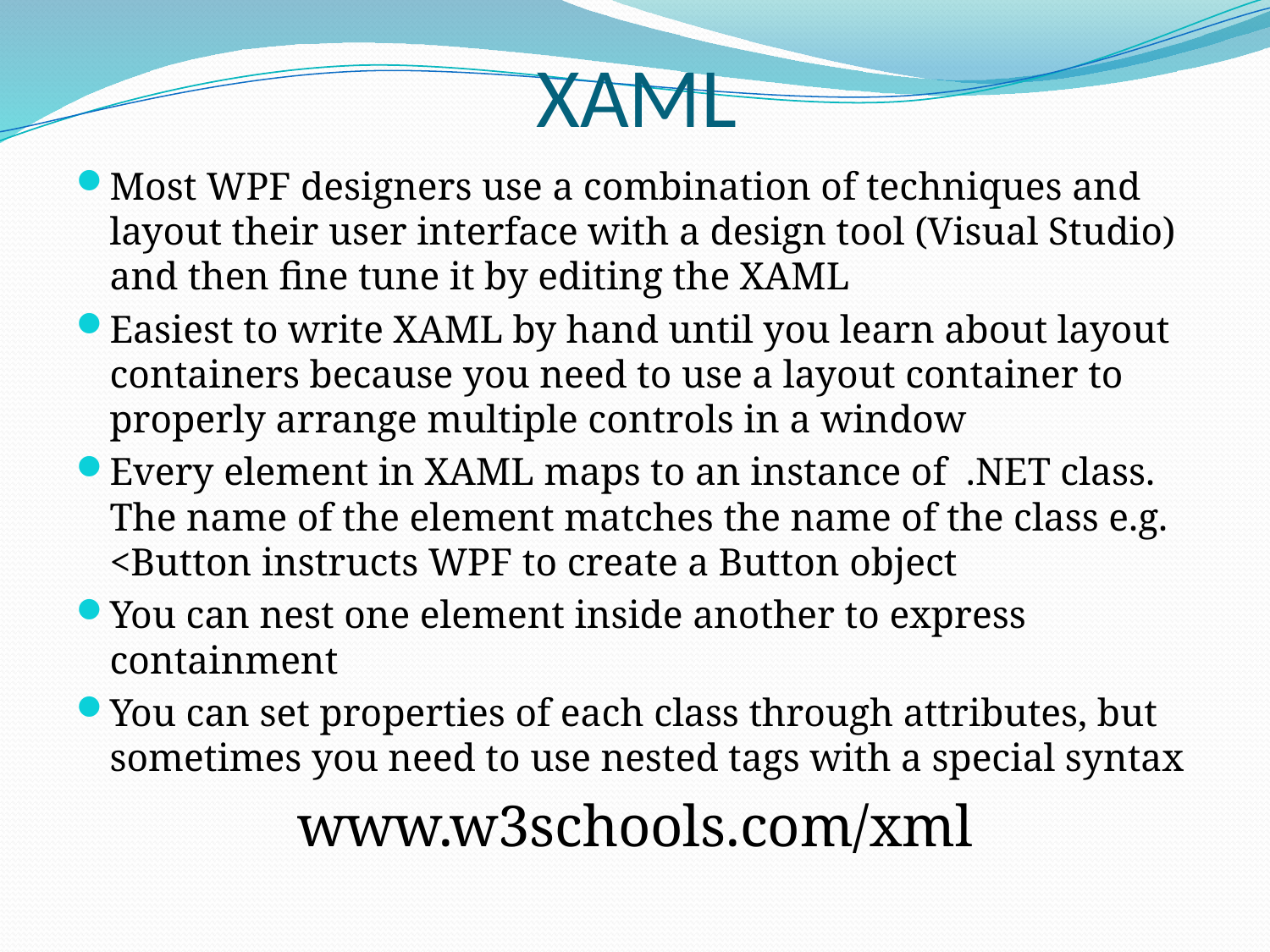

# XAML
Most WPF designers use a combination of techniques and layout their user interface with a design tool (Visual Studio) and then fine tune it by editing the XAML
Easiest to write XAML by hand until you learn about layout containers because you need to use a layout container to properly arrange multiple controls in a window
Every element in XAML maps to an instance of  .NET class.  The name of the element matches the name of the class e.g. <Button instructs WPF to create a Button object
You can nest one element inside another to express containment
You can set properties of each class through attributes, but sometimes you need to use nested tags with a special syntax
www.w3schools.com/xml